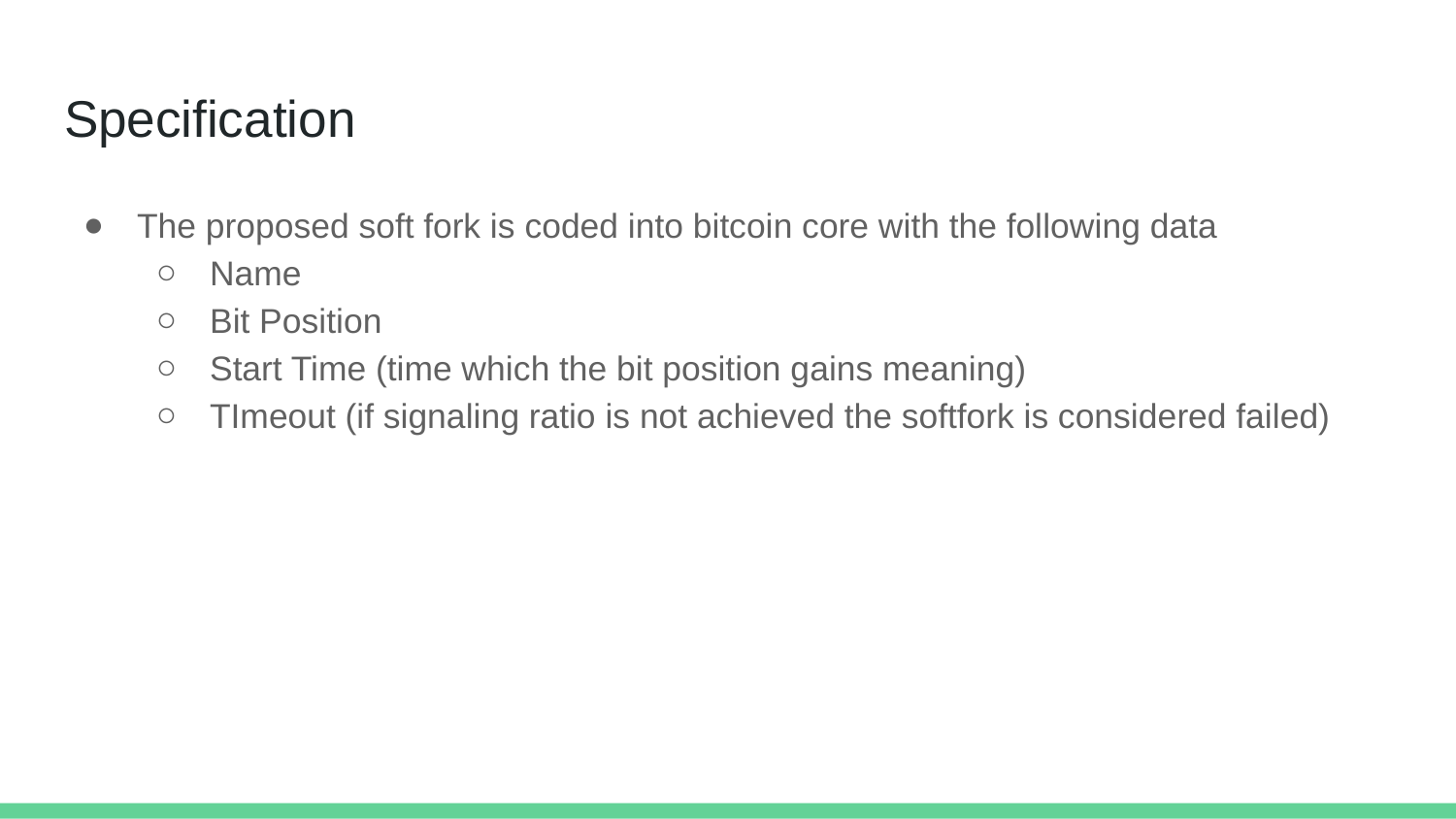

# Specification
The proposed soft fork is coded into bitcoin core with the following data
Name
Bit Position
Start Time (time which the bit position gains meaning)
TImeout (if signaling ratio is not achieved the softfork is considered failed)